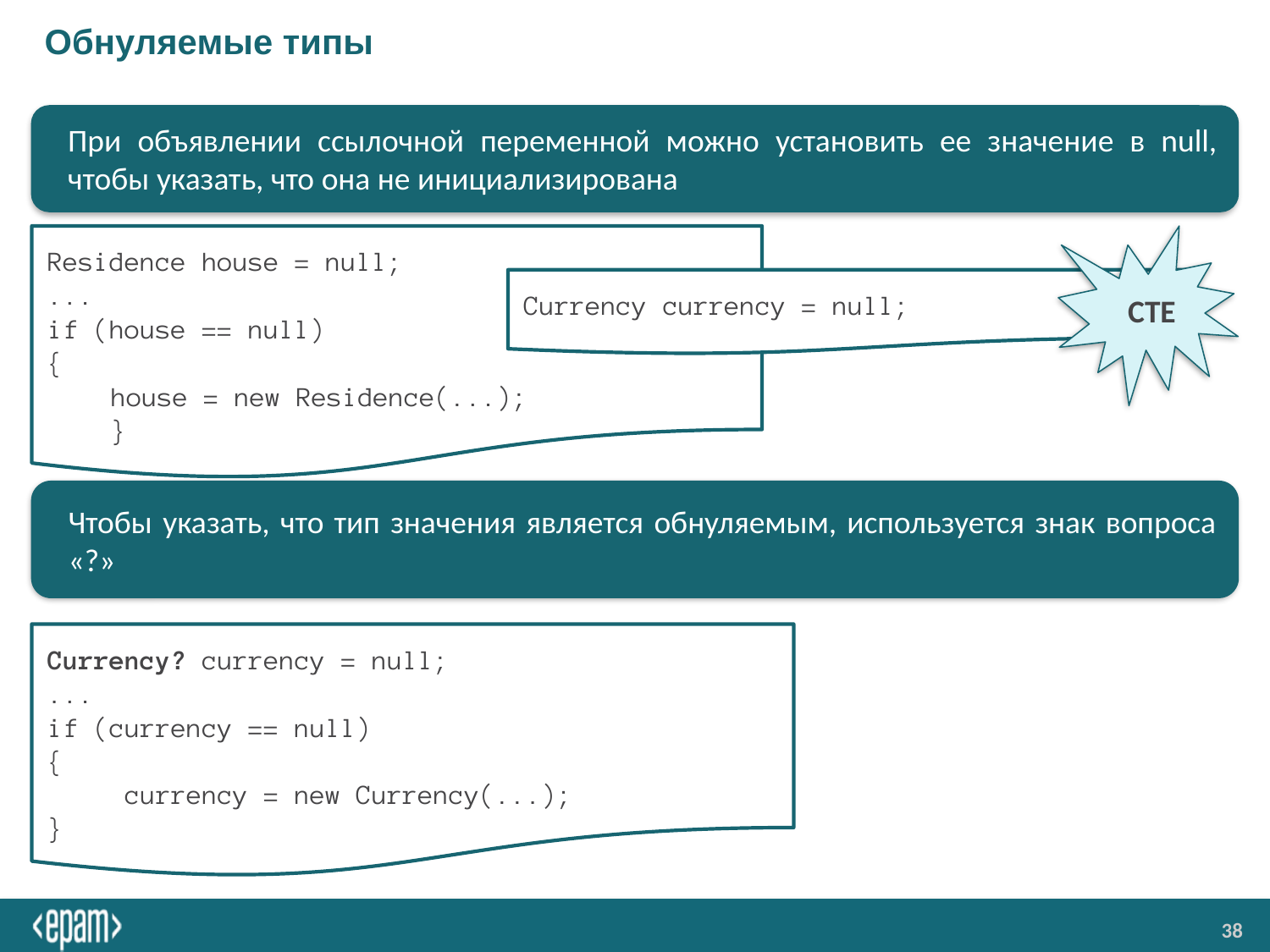

# Обнуляемые типы
При объявлении ссылочной переменной можно установить ее значение в null, чтобы указать, что она не инициализирована

Residence house = null;
...
if (house == null)
{
house = new Residence(...);
}
CTE
Currency currency = null;
Чтобы указать, что тип значения является обнуляемым, используется знак вопроса «?»

Currency? currency = null;
...
if (currency == null)
{
     currency = new Currency(...);
}